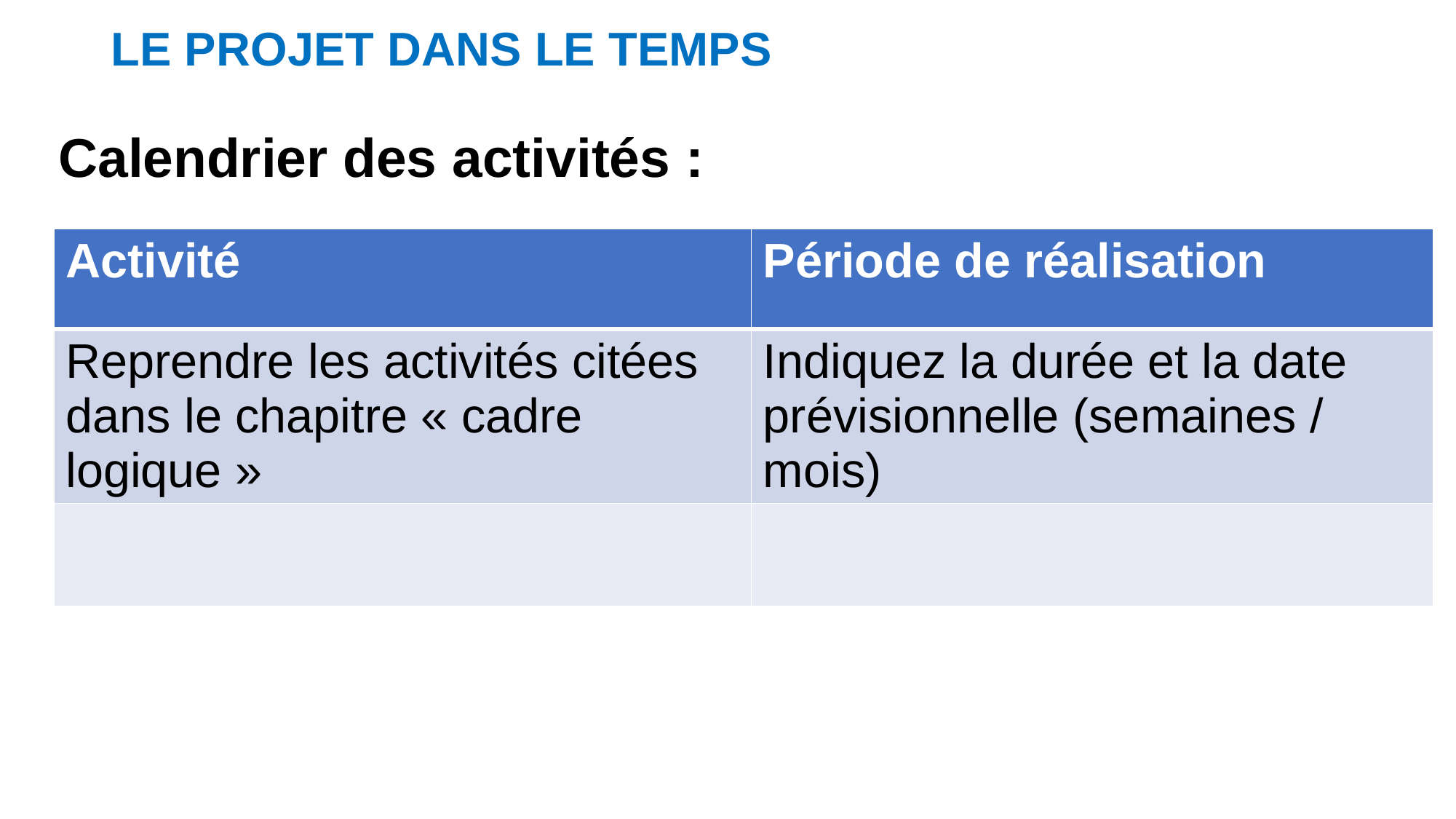

# LE PROJET DANS LE TEMPS
Calendrier des activités :

| Activité | Période de réalisation |
| --- | --- |
| Reprendre les activités citées dans le chapitre « cadre logique » | Indiquez la durée et la date prévisionnelle (semaines / mois) |
|  |  |